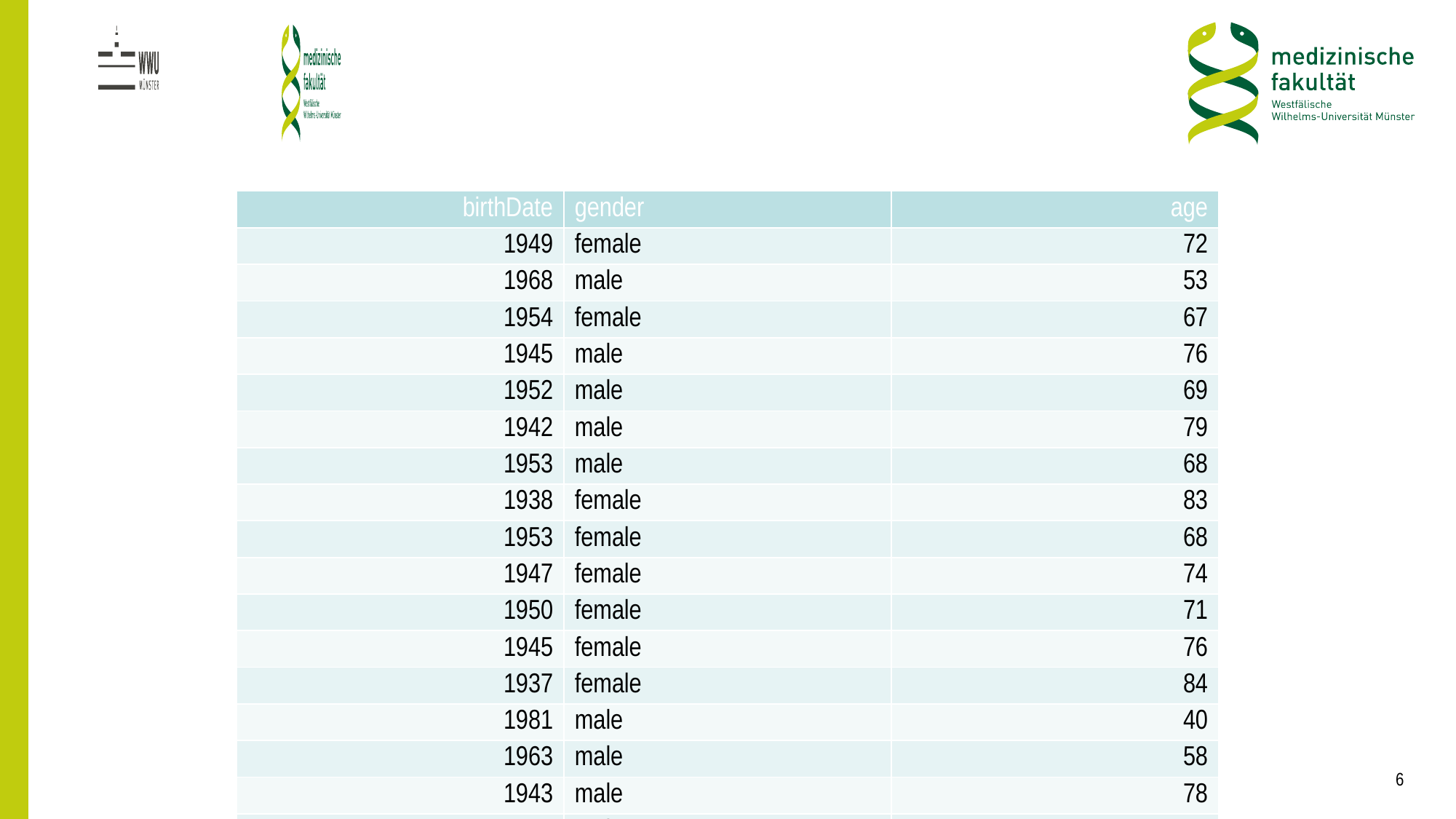

| birthDate | gender | age |
| --- | --- | --- |
| 1949 | female | 72 |
| 1968 | male | 53 |
| 1954 | female | 67 |
| 1945 | male | 76 |
| 1952 | male | 69 |
| 1942 | male | 79 |
| 1953 | male | 68 |
| 1938 | female | 83 |
| 1953 | female | 68 |
| 1947 | female | 74 |
| 1950 | female | 71 |
| 1945 | female | 76 |
| 1937 | female | 84 |
| 1981 | male | 40 |
| 1963 | male | 58 |
| 1943 | male | 78 |
| 1972 | male | 49 |
| 1939 | female | 82 |
| 1955 | female | 66 |
| 1967 | female | 54 |
| 1946 | female | 75 |
| 1964 | female | 57 |
| 1990 | female | 31 |
| 1959 | male | 62 |
| 1955 | female | 66 |
| 1938 | male | 83 |
| 1948 | female | 73 |
| 1952 | female | 69 |
| 1949 | male | 72 |
| 1981 | male | 40 |
| 1948 | female | 73 |
| 1948 | female | 73 |
| 1948 | male | 73 |
| 1978 | male | 43 |
| 1969 | male | 52 |
| 1970 | male | 51 |
| 1950 | female | 71 |
| 1979 | male | 42 |
| 1945 | male | 76 |
| 1956 | male | 65 |
| 1944 | male | 77 |
| 1958 | female | 63 |
| 1951 | male | 70 |
| 1957 | female | 64 |
| 1951 | male | 70 |
| 1952 | female | 69 |
| 1944 | female | 77 |
| 1957 | male | 64 |
| 1986 | male | 35 |
| 1950 | female | 71 |
| 1970 | male | 51 |
| 1975 | female | 46 |
| 1946 | female | 75 |
| 1957 | male | 64 |
| 1947 | female | 74 |
| 1947 | female | 74 |
| 1967 | female | 54 |
| 1953 | male | 68 |
| 1959 | female | 62 |
| 1944 | female | 77 |
| 1954 | female | 67 |
| 1948 | male | 73 |
| 1943 | male | 78 |
| 1944 | female | 77 |
| 1939 | male | 82 |
| 1964 | male | 57 |
| 1951 | male | 70 |
| 1967 | male | 54 |
| 1958 | female | 63 |
| 1931 | female | 90 |
| 1972 | male | 49 |
| 1972 | female | 49 |
| 1960 | male | 61 |
| 1940 | female | 81 |
| 1970 | male | 51 |
| 1965 | male | 56 |
| 1944 | female | 77 |
| 1959 | female | 62 |
| 1948 | female | 73 |
| 1957 | female | 64 |
| 1964 | female | 57 |
| 1948 | male | 73 |
| 1996 | male | 25 |